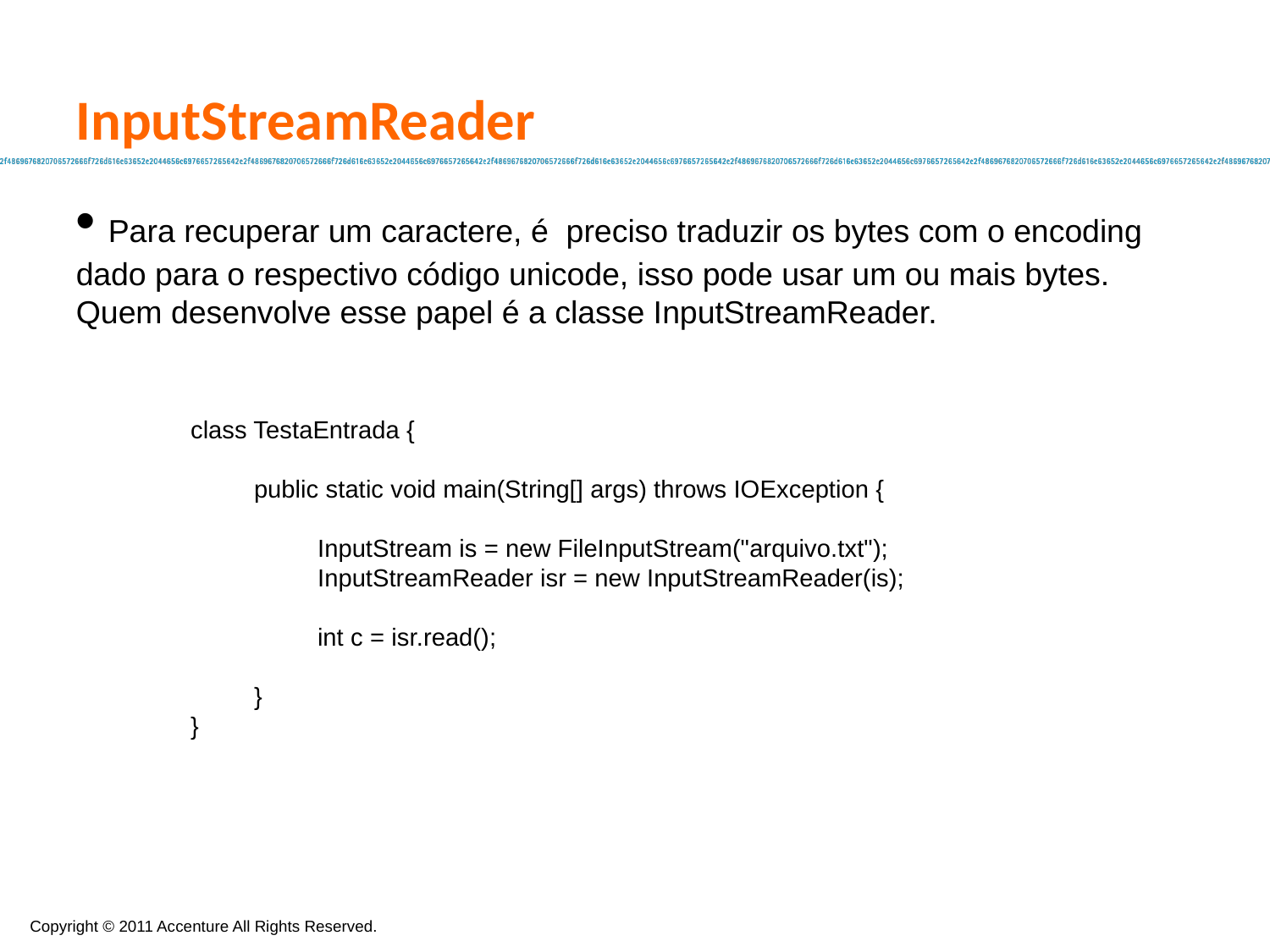

InputStreamReader
 Para recuperar um caractere, é  preciso traduzir os bytes com o encoding dado para o respectivo código unicode, isso pode usar um ou mais bytes. Quem desenvolve esse papel é a classe InputStreamReader.
class TestaEntrada {

public static void main(String[] args) throws IOException {

InputStream is = new FileInputStream("arquivo.txt");
InputStreamReader isr = new InputStreamReader(is);

int c = isr.read();

}
}